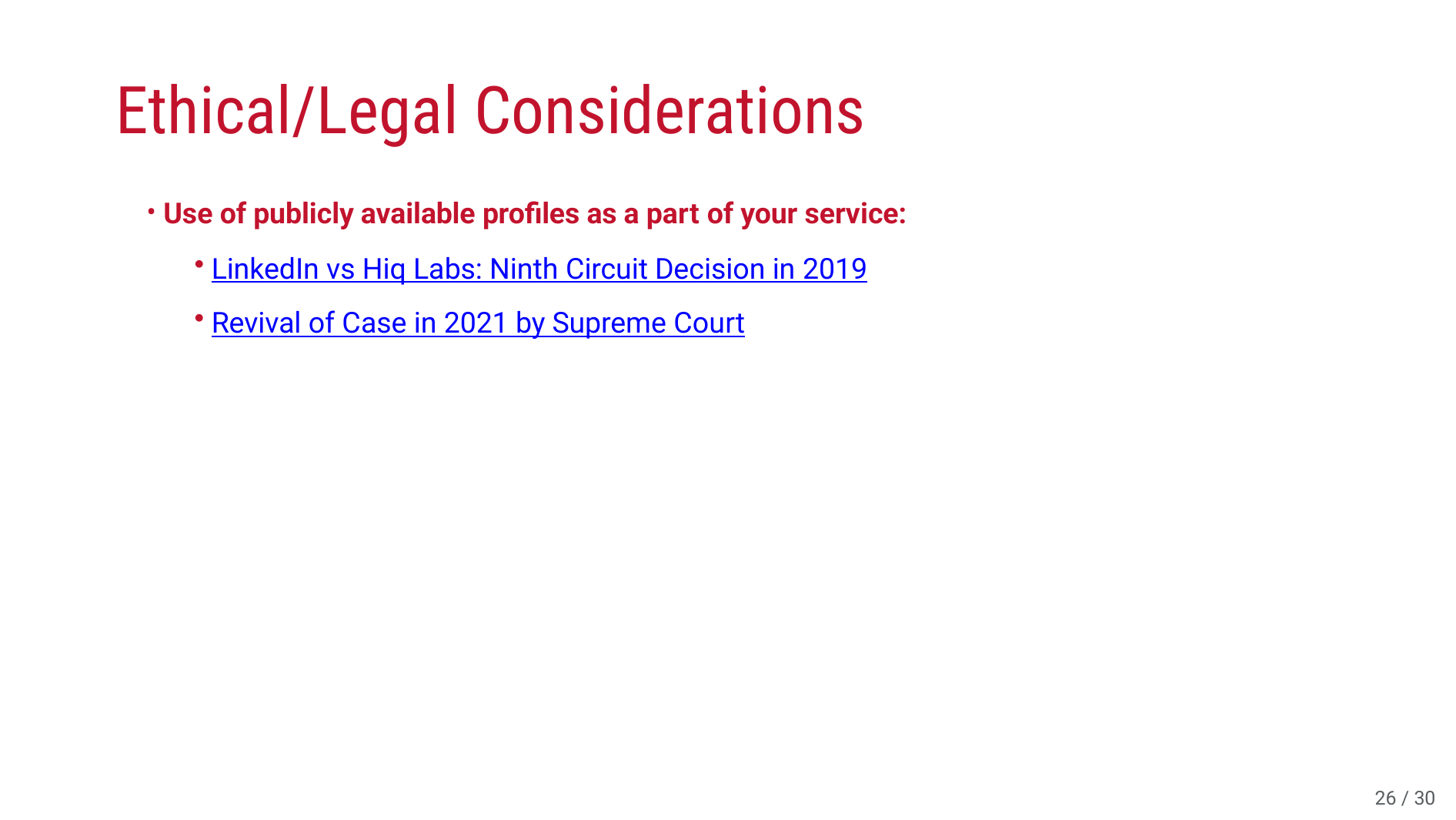

# Ethical/Legal Considerations
Use of publicly available profiles as a part of your service:
LinkedIn vs Hiq Labs: Ninth Circuit Decision in 2019
Revival of Case in 2021 by Supreme Court
26 / 30